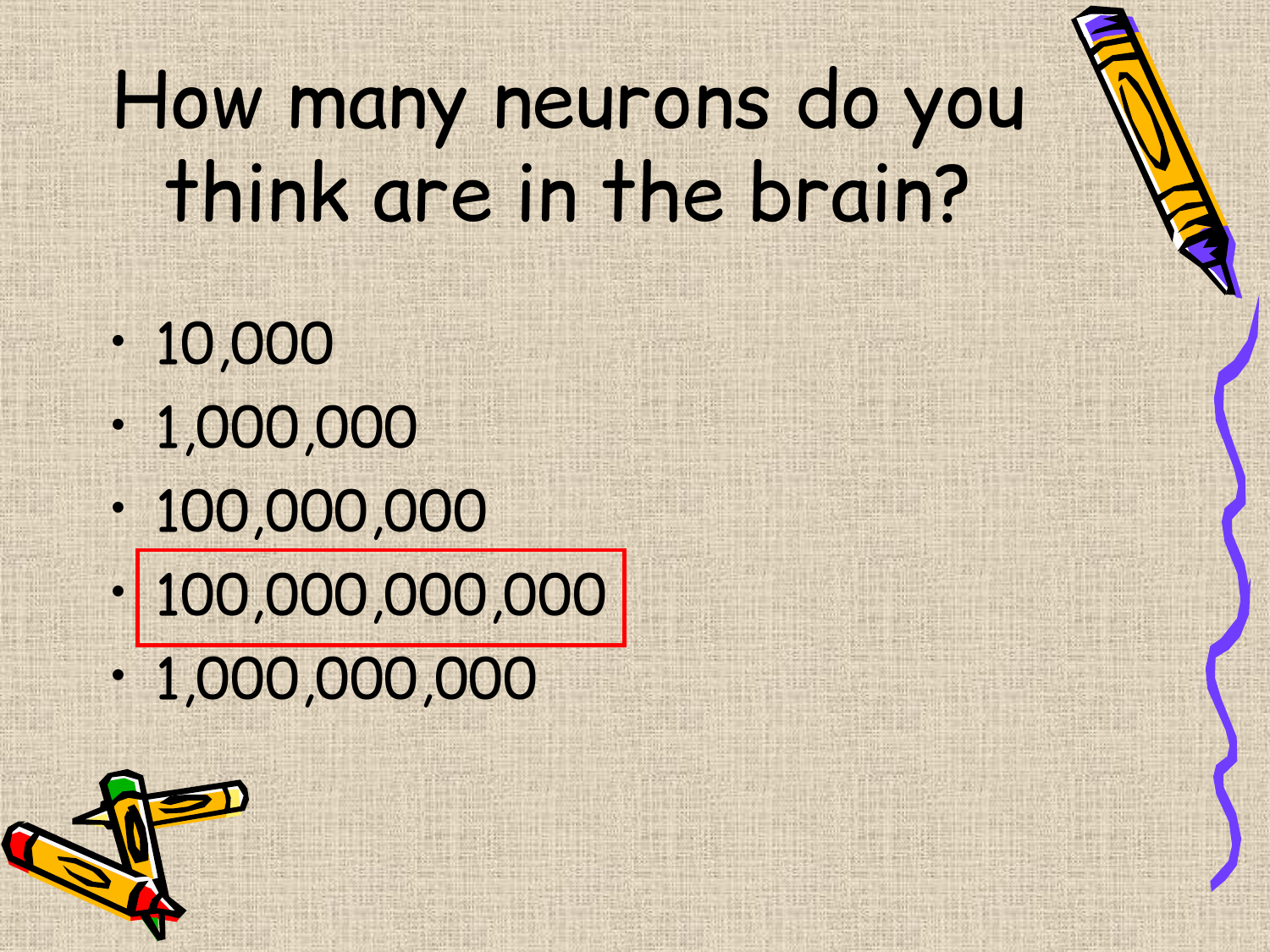

# How many neurons do you think are in the brain?

10,000
1,000,000
100,000,000
100,000,000,000
1,000,000,000